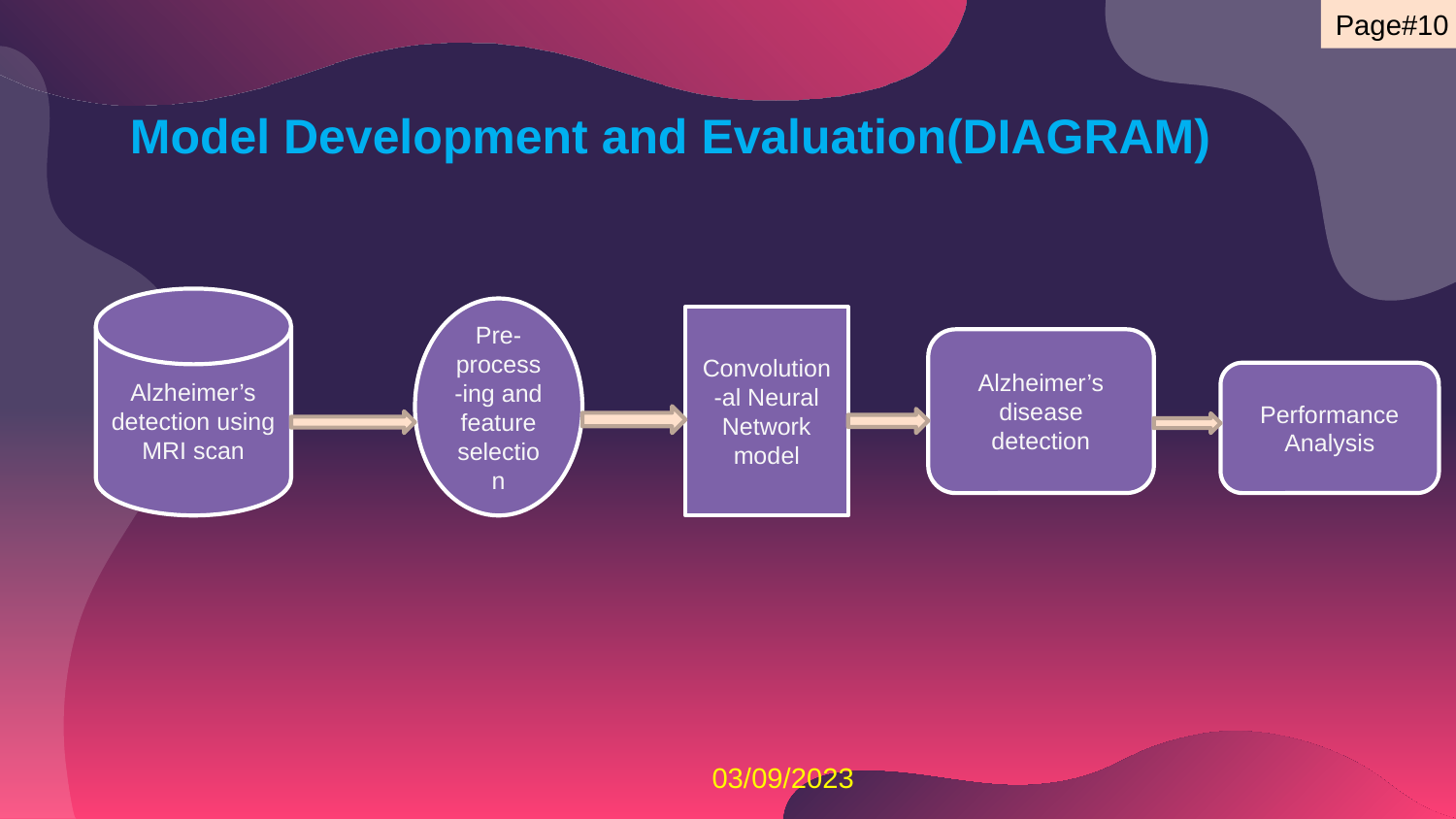

Page#10
# Model Development and Evaluation(DIAGRAM)
Alzheimer’s detection using MRI scan
Pre- process-ing and feature selection
Convolution-al Neural Network model
Alzheimer’s disease detection
Performance Analysis

03/09/2023